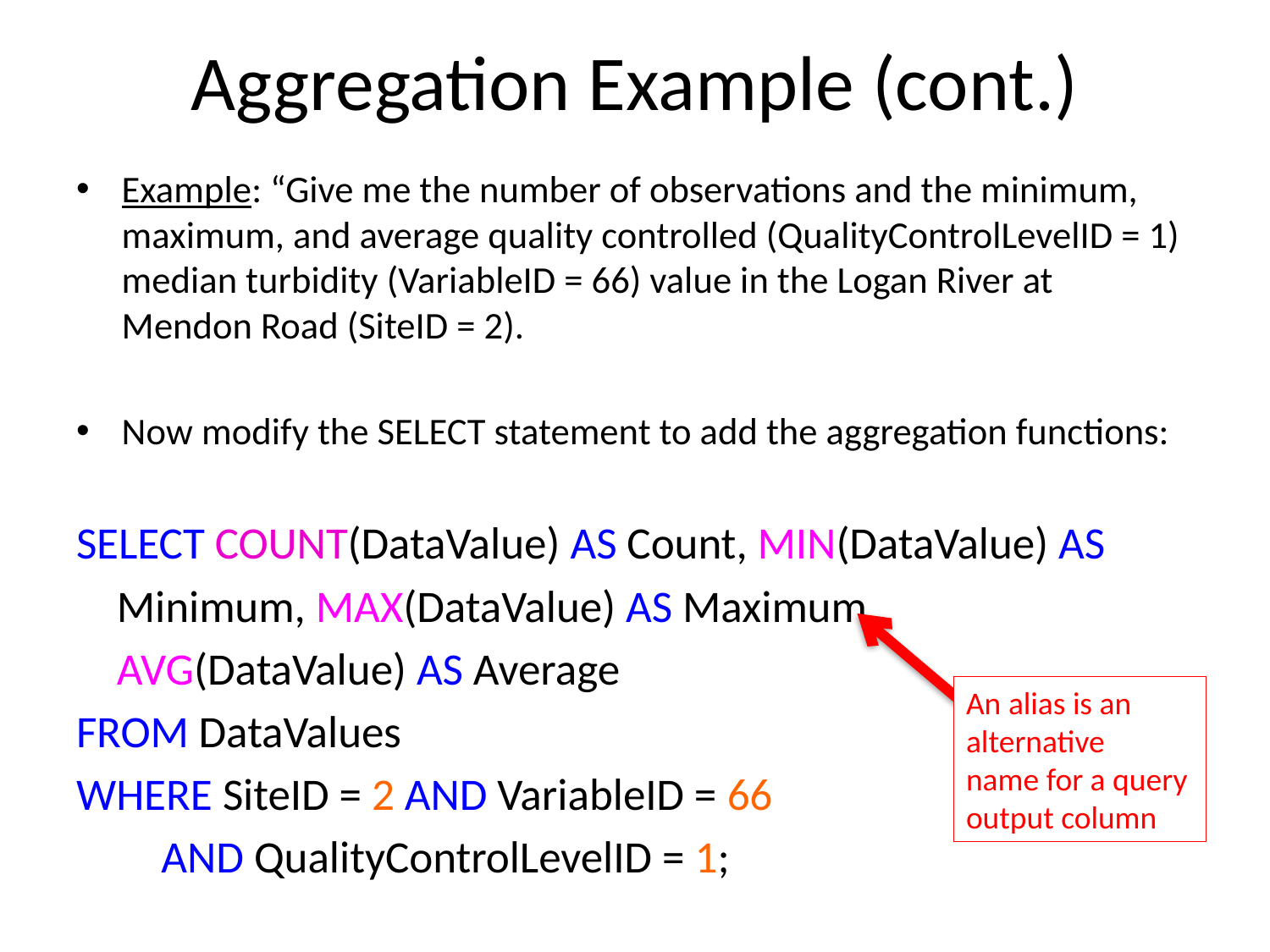

# Aggregation Example (cont.)
Example: “Give me the number of observations and the minimum, maximum, and average quality controlled (QualityControlLevelID = 1) median turbidity (VariableID = 66) value in the Logan River at Mendon Road (SiteID = 2).

Now modify the SELECT statement to add the aggregation functions:

SELECT COUNT(DataValue) AS Count, MIN(DataValue) AS
    Minimum, MAX(DataValue) AS Maximum,
    AVG(DataValue) AS Average
FROM DataValues
WHERE SiteID = 2 AND VariableID = 66
	AND QualityControlLevelID = 1;
An alias is an alternative
name for a query output column